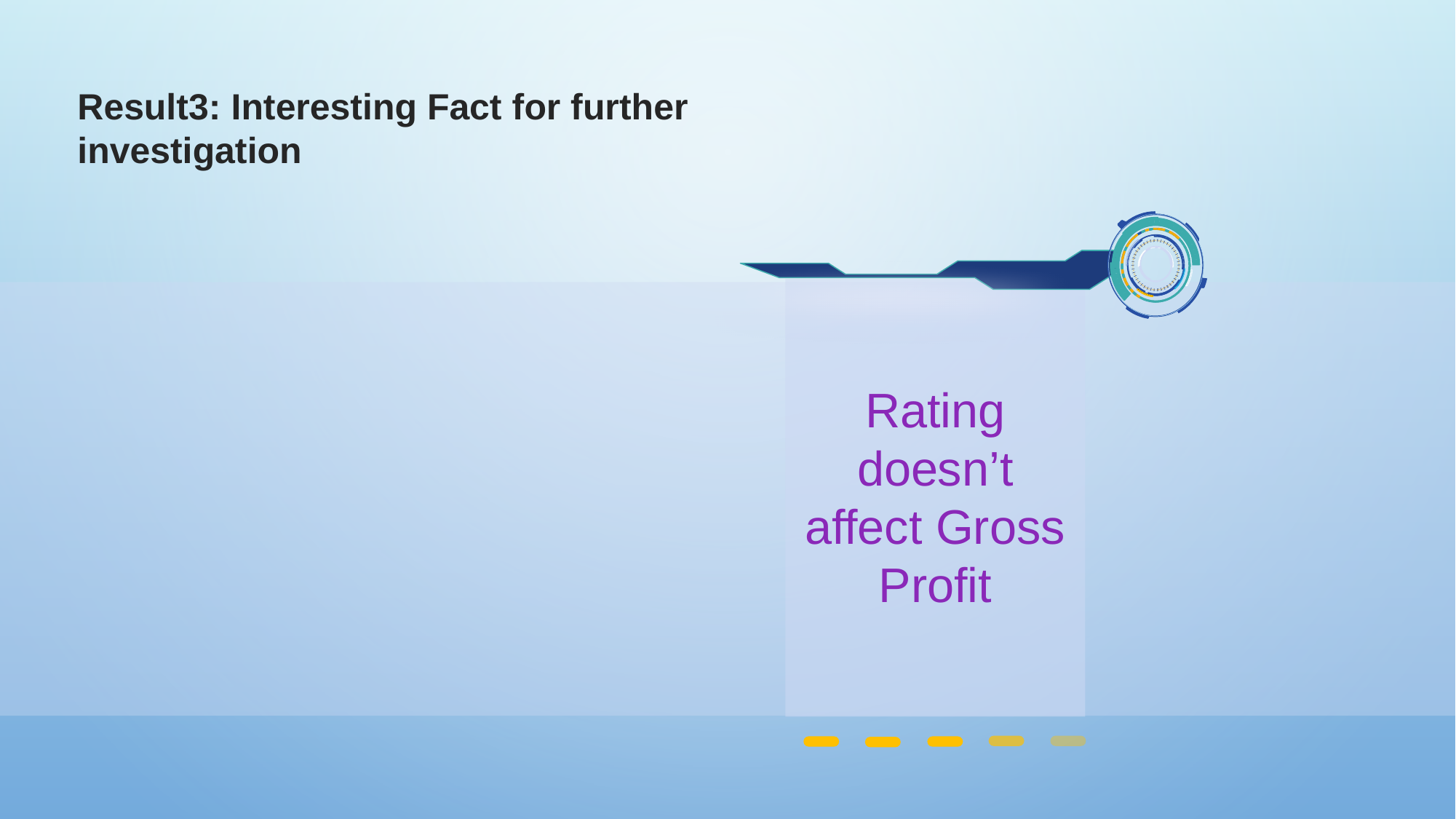

Result3: Interesting Fact for further investigation

Rating doesn’t affect Gross Profit